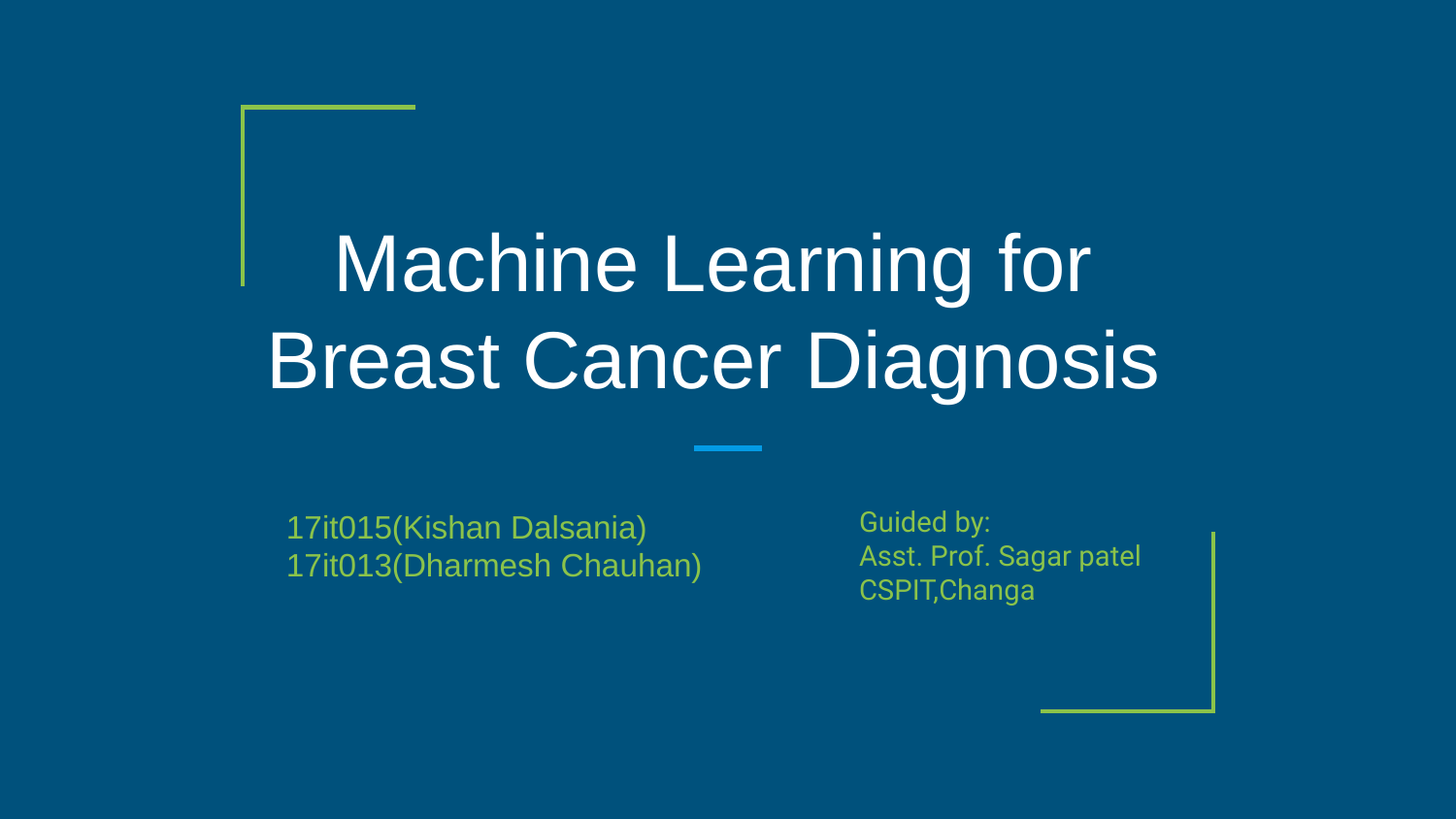

# Machine Learning for Breast Cancer Diagnosis
Guided by:
Asst. Prof. Sagar patel
CSPIT,Changa
17it015(Kishan Dalsania)
17it013(Dharmesh Chauhan)